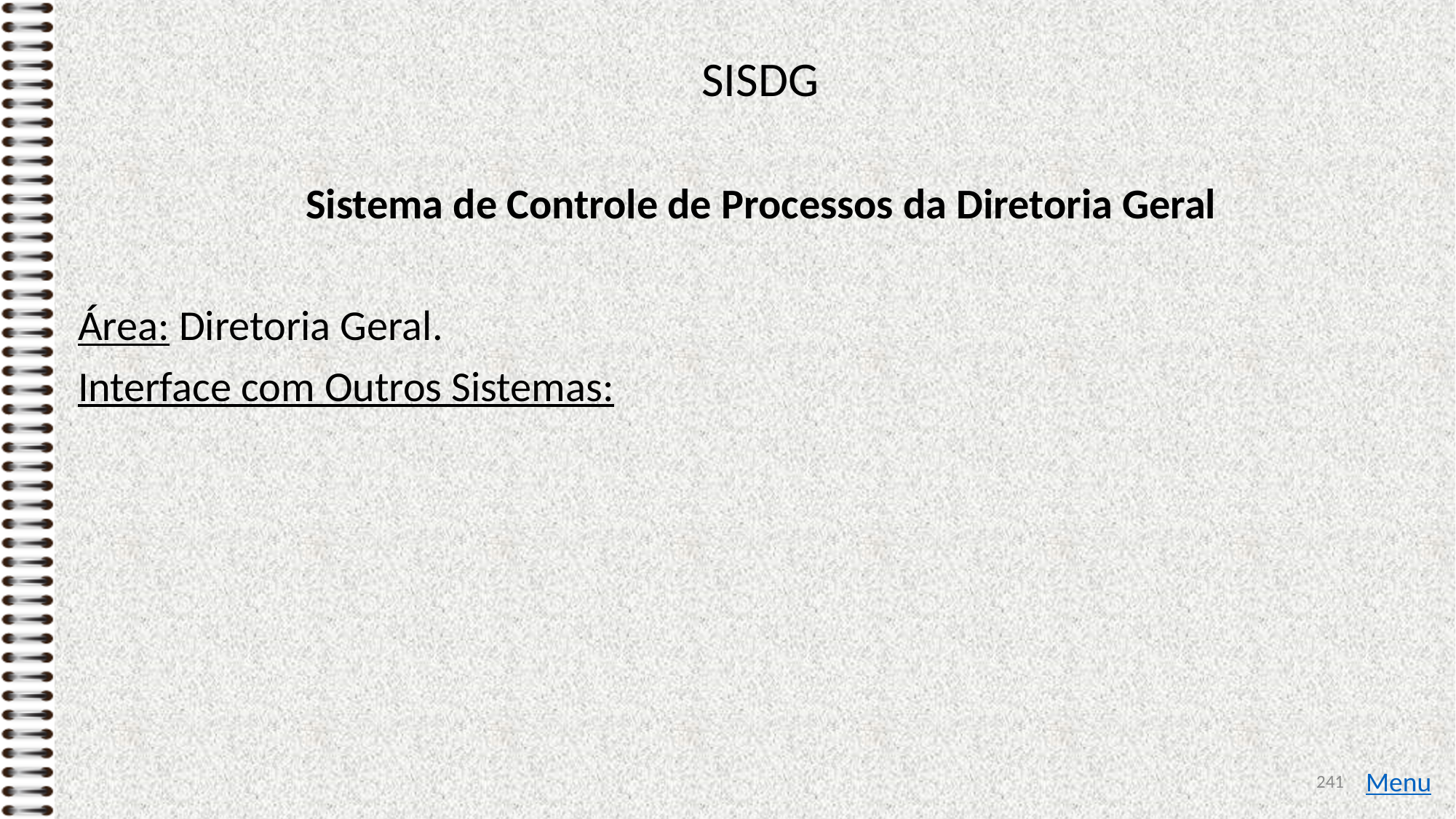

# SISDG

Sistema de Controle de Processos da Diretoria Geral

Área: Diretoria Geral.
Interface com Outros Sistemas:
241
Menu